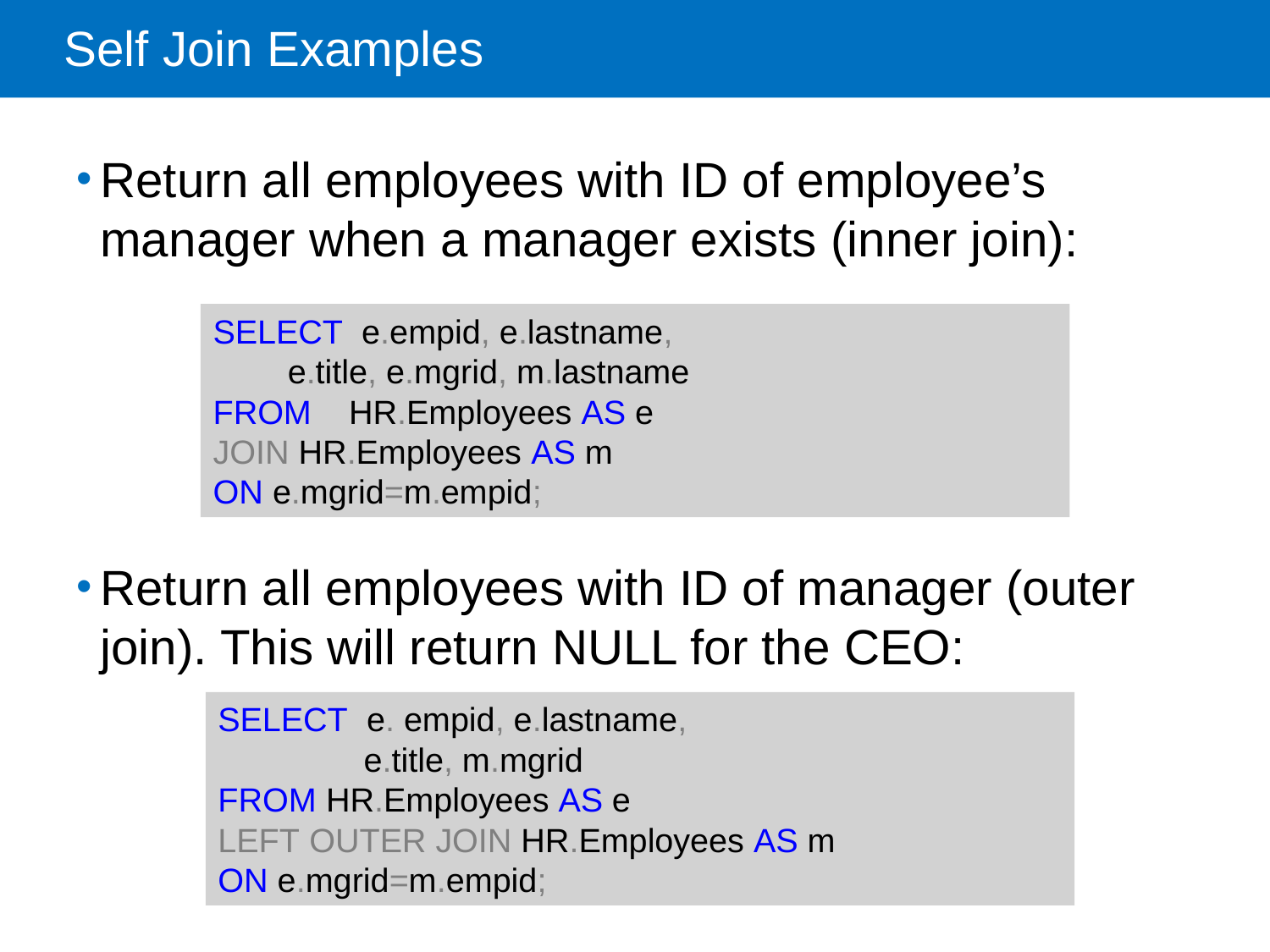

# Self Join Examples
Return all employees with ID of employee’s manager when a manager exists (inner join):

Return all employees with ID of manager (outer join). This will return NULL for the CEO:

SELECT  e.empid, e.lastname,
        e.title, e.mgrid, m.lastname
FROM    HR.Employees AS e
JOIN HR.Employees AS m
ON e.mgrid=m.empid;
SELECT  e. empid, e.lastname,
	  e.title, m.mgrid
FROM HR.Employees AS e
LEFT OUTER JOIN HR.Employees AS m
ON e.mgrid=m.empid;